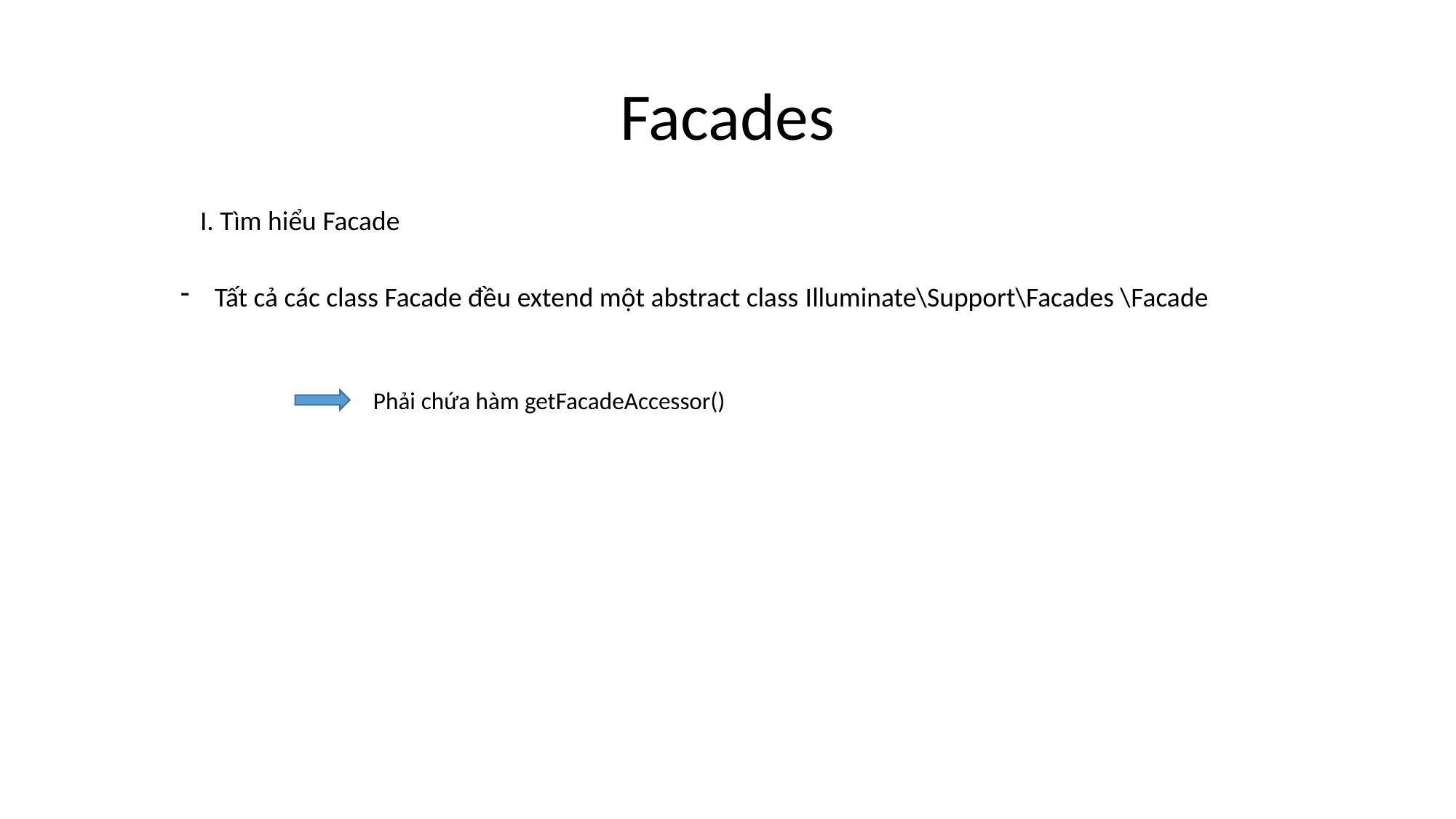

# Facades
I. Tìm hiểu Facade
Tất cả các class Facade đều extend một abstract class Illuminate\Support\Facades \Facade

Phải chứa hàm getFacadeAccessor()